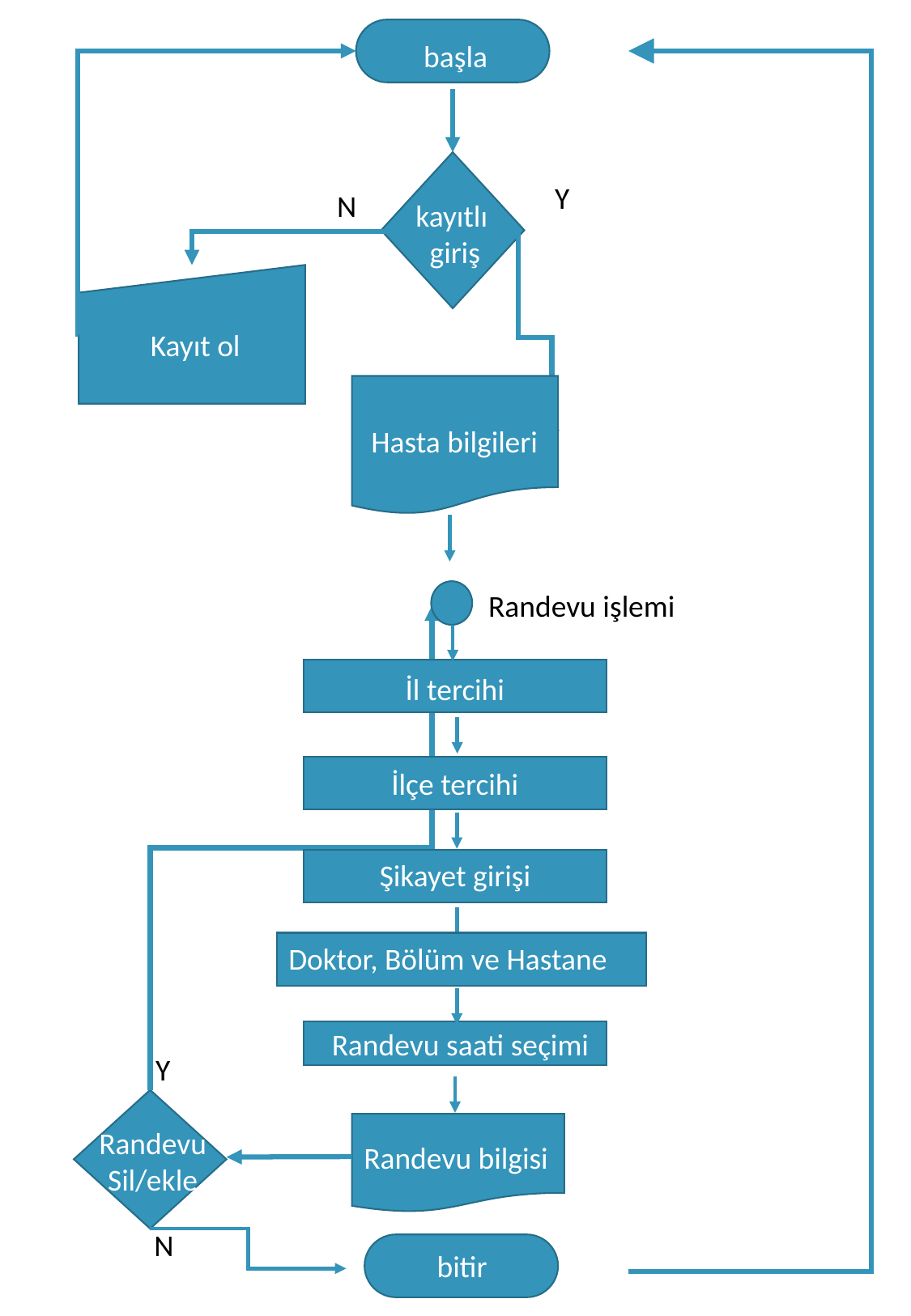

başla

Y
N
kayıtlı
giriş

Kayıt ol

Hasta bilgileri
Randevu işlemi

İl tercihi

İlçe tercihi

Şikayet girişi

Doktor, Bölüm ve Hastane
	CONFİRM
Randevu saati seçimi

Y

Randevu
Sil/ekle
Randevu bilgisi
	END
N

bitir